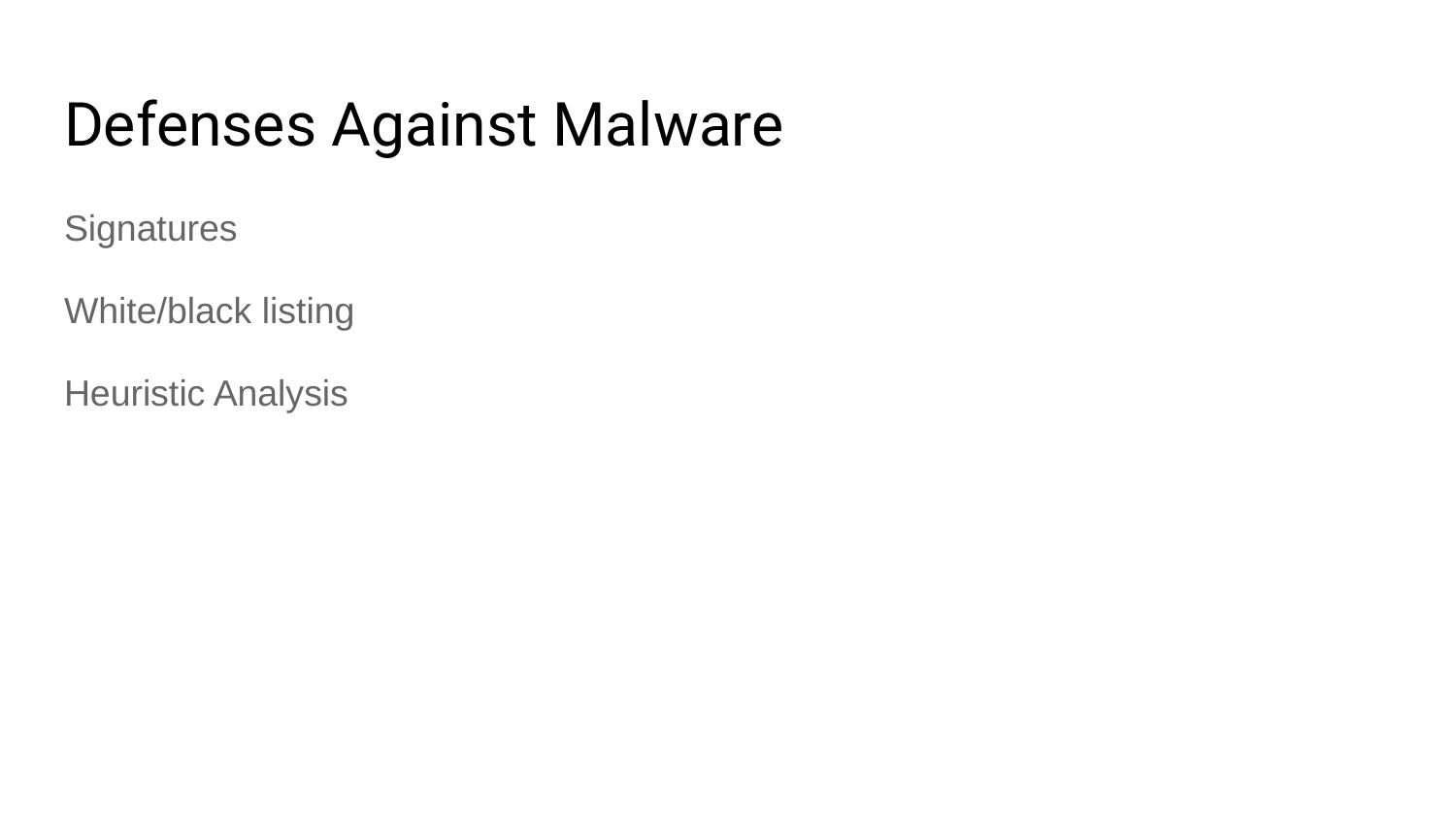

# Defenses Against Malware
Signatures
White/black listing
Heuristic Analysis